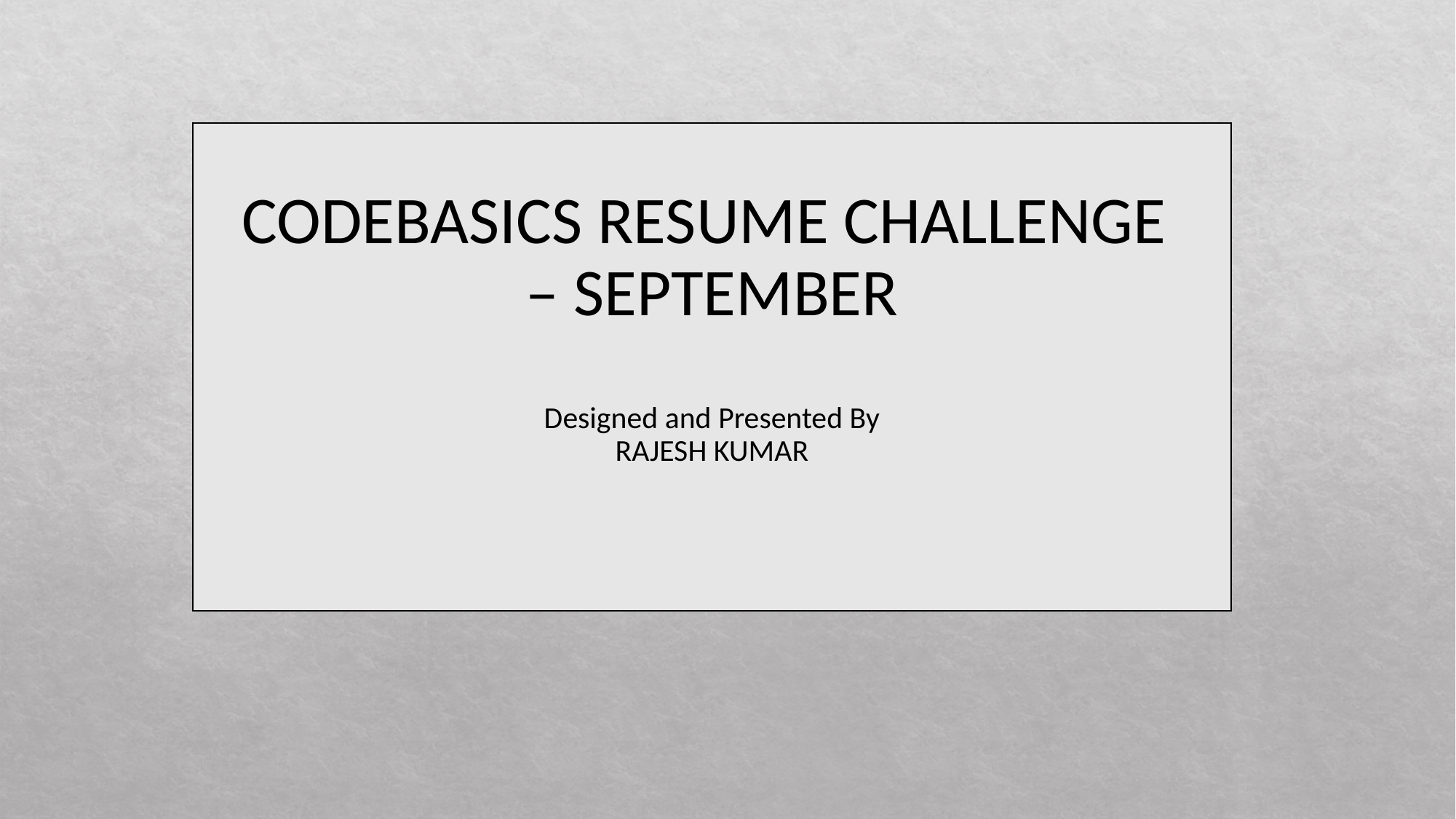

# CODEBASICS RESUME CHALLENGE – SEPTEMBER Designed and Presented By RAJESH KUMAR